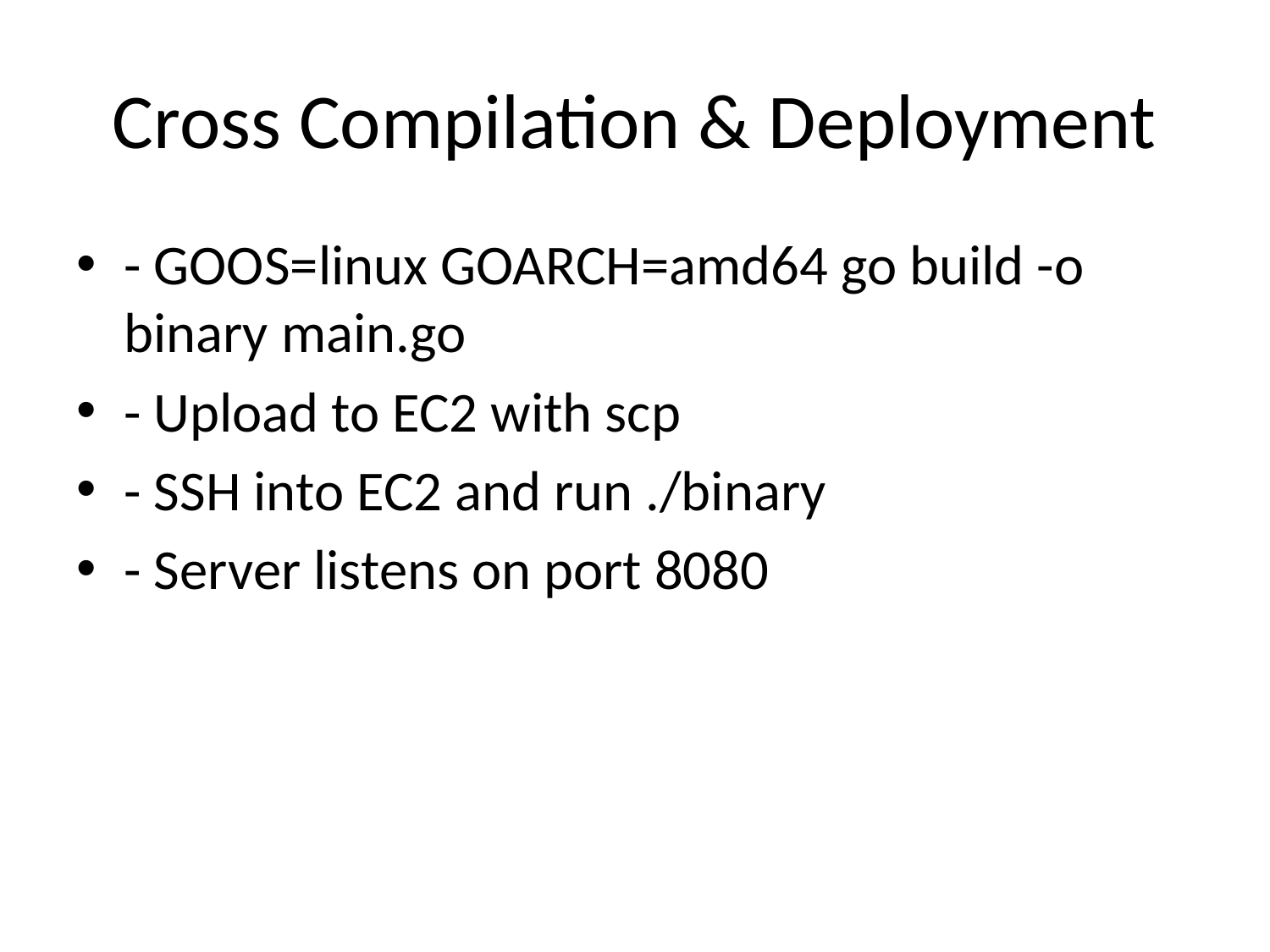

# Cross Compilation & Deployment
- GOOS=linux GOARCH=amd64 go build -o binary main.go
- Upload to EC2 with scp
- SSH into EC2 and run ./binary
- Server listens on port 8080